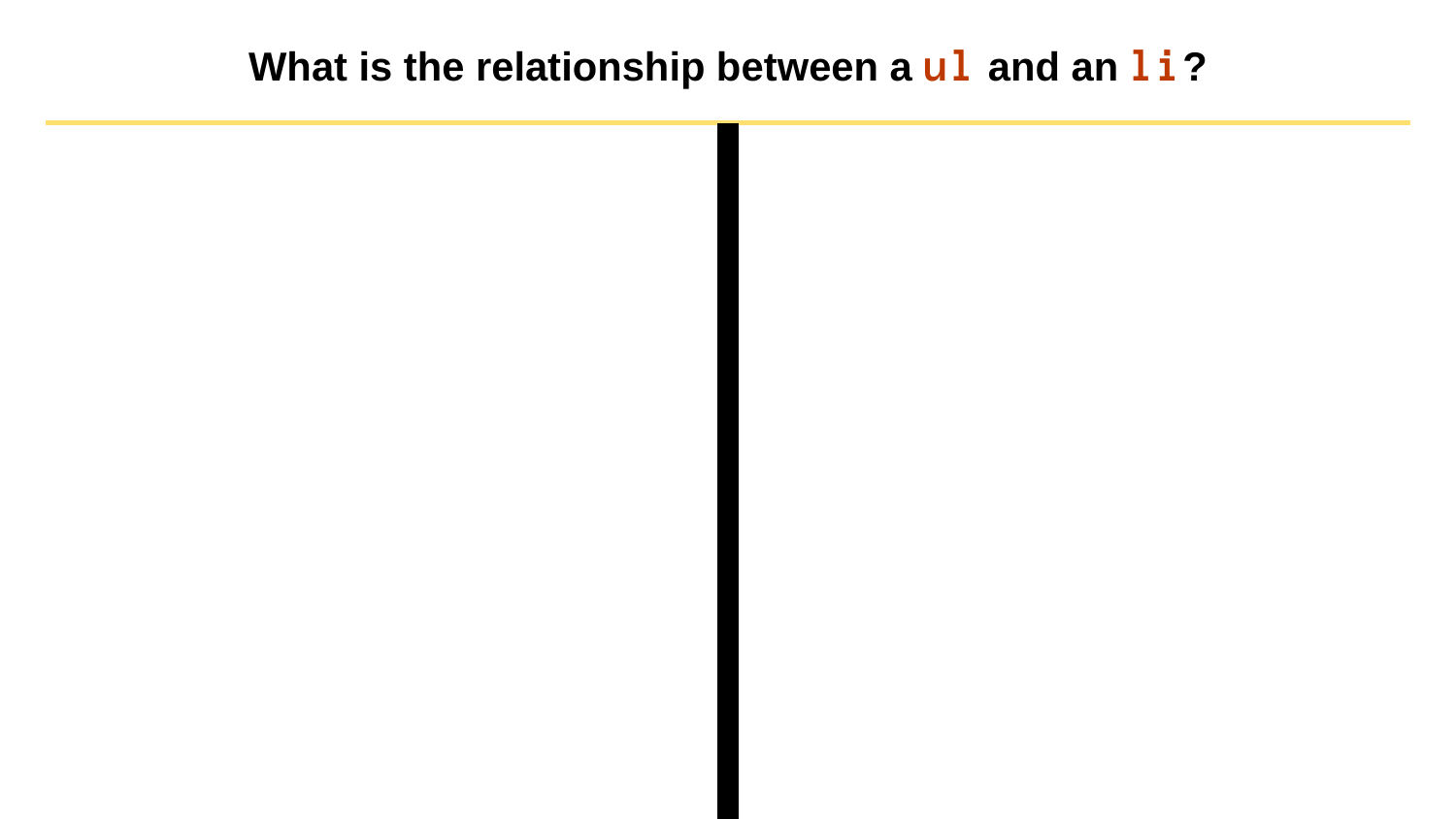

# What is the relationship between a ul and an li?